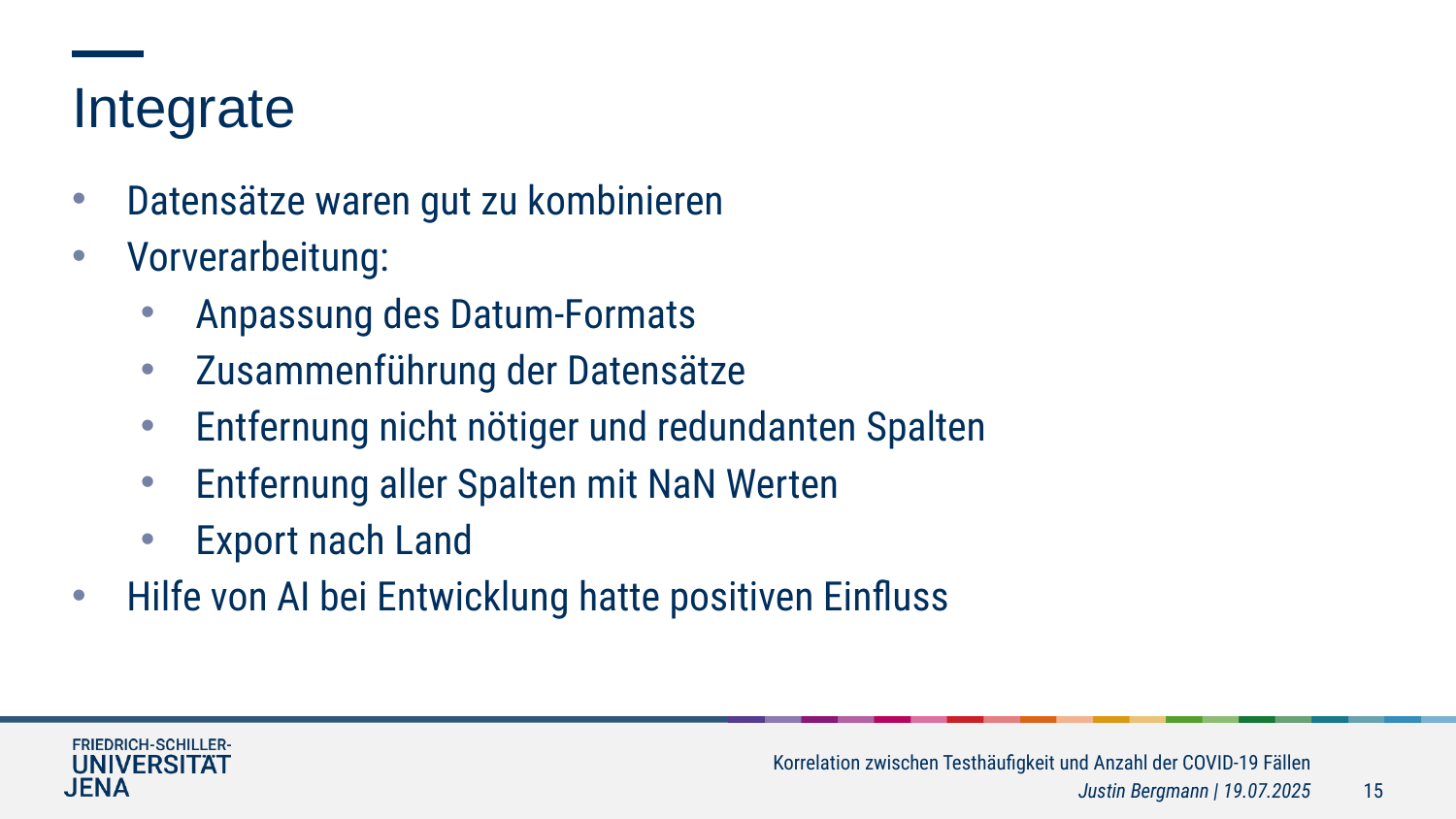

Integrate
Datensätze waren gut zu kombinieren
Vorverarbeitung:
Anpassung des Datum-Formats
Zusammenführung der Datensätze
Entfernung nicht nötiger und redundanten Spalten
Entfernung aller Spalten mit NaN Werten
Export nach Land
Hilfe von AI bei Entwicklung hatte positiven Einfluss
Korrelation zwischen Testhäufigkeit und Anzahl der COVID-19 Fällen
Justin Bergmann | 19.07.2025